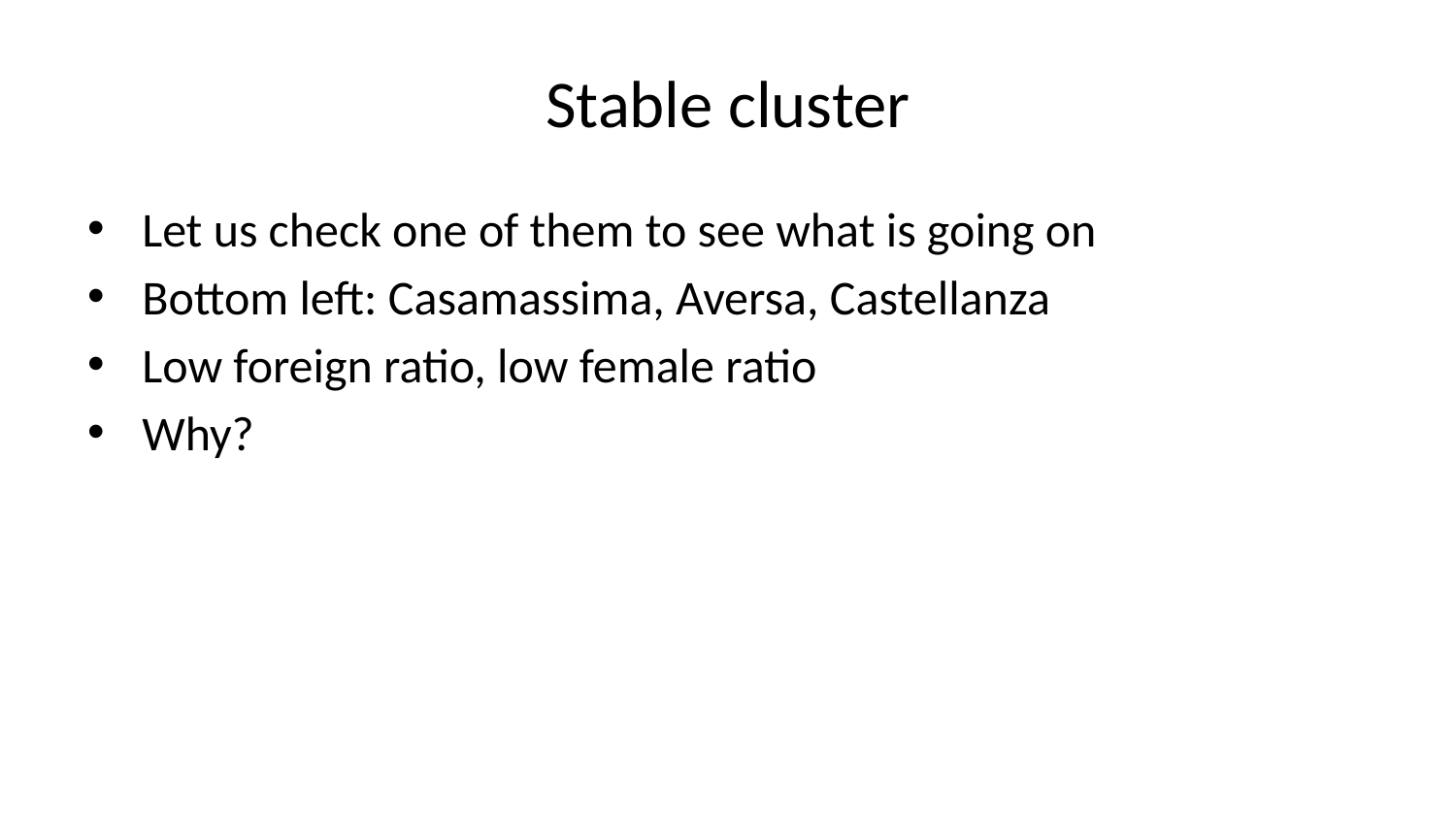

# Stable cluster
Let us check one of them to see what is going on
Bottom left: Casamassima, Aversa, Castellanza
Low foreign ratio, low female ratio
Why?